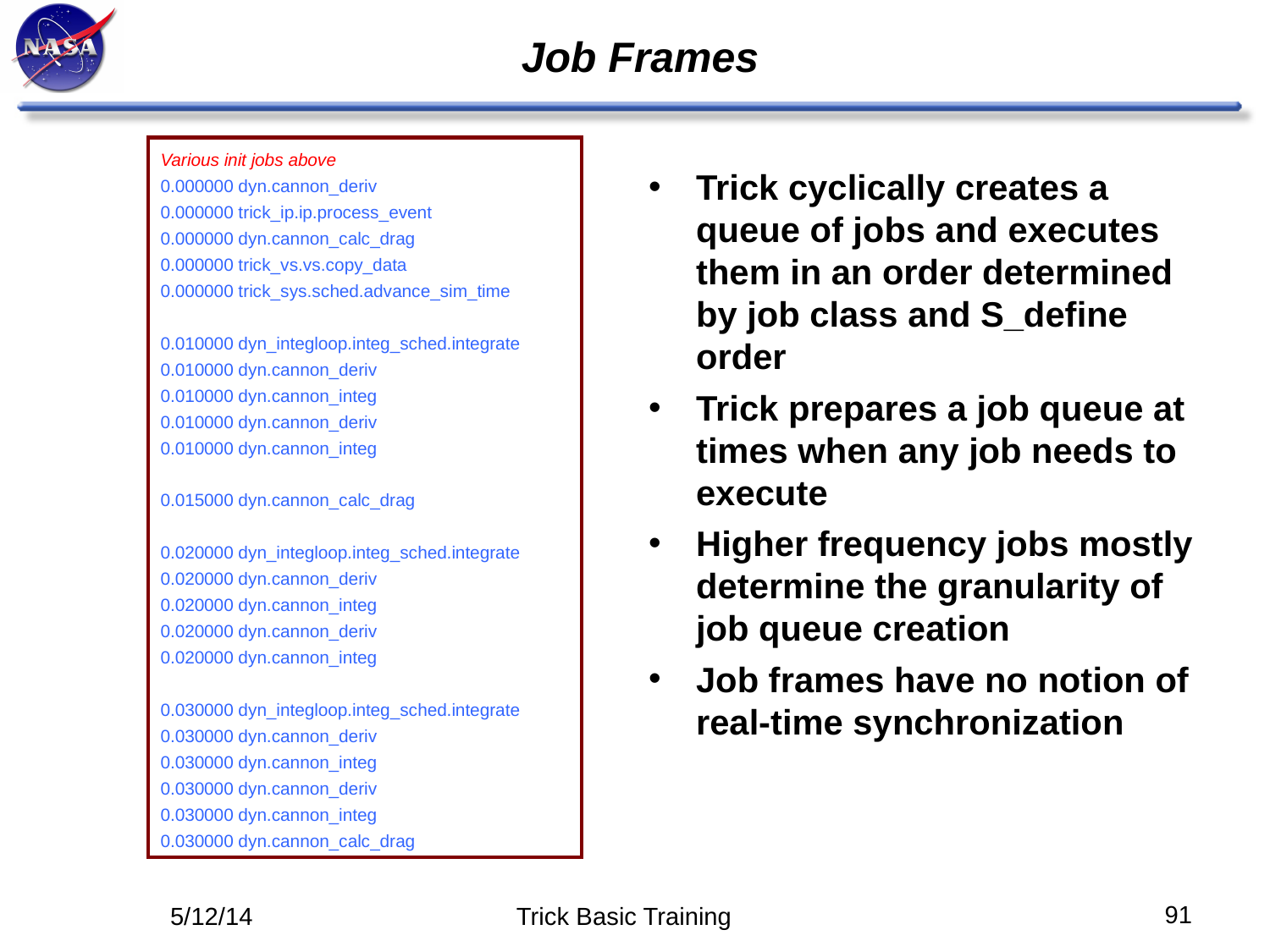

# Job Frames
Various init jobs above
0.000000 dyn.cannon_deriv
0.000000 trick_ip.ip.process_event
0.000000 dyn.cannon_calc_drag
0.000000 trick_vs.vs.copy_data
0.000000 trick_sys.sched.advance_sim_time

0.010000 dyn_integloop.integ_sched.integrate
0.010000 dyn.cannon_deriv
0.010000 dyn.cannon_integ
0.010000 dyn.cannon_deriv
0.010000 dyn.cannon_integ

0.015000 dyn.cannon_calc_drag

0.020000 dyn_integloop.integ_sched.integrate
0.020000 dyn.cannon_deriv
0.020000 dyn.cannon_integ
0.020000 dyn.cannon_deriv
0.020000 dyn.cannon_integ

0.030000 dyn_integloop.integ_sched.integrate
0.030000 dyn.cannon_deriv
0.030000 dyn.cannon_integ
0.030000 dyn.cannon_deriv
0.030000 dyn.cannon_integ
0.030000 dyn.cannon_calc_drag
Trick cyclically creates a queue of jobs and executes them in an order determined by job class and S_define order
Trick prepares a job queue at times when any job needs to execute
Higher frequency jobs mostly determine the granularity of job queue creation
Job frames have no notion of real-time synchronization
91
5/12/14
Trick Basic Training